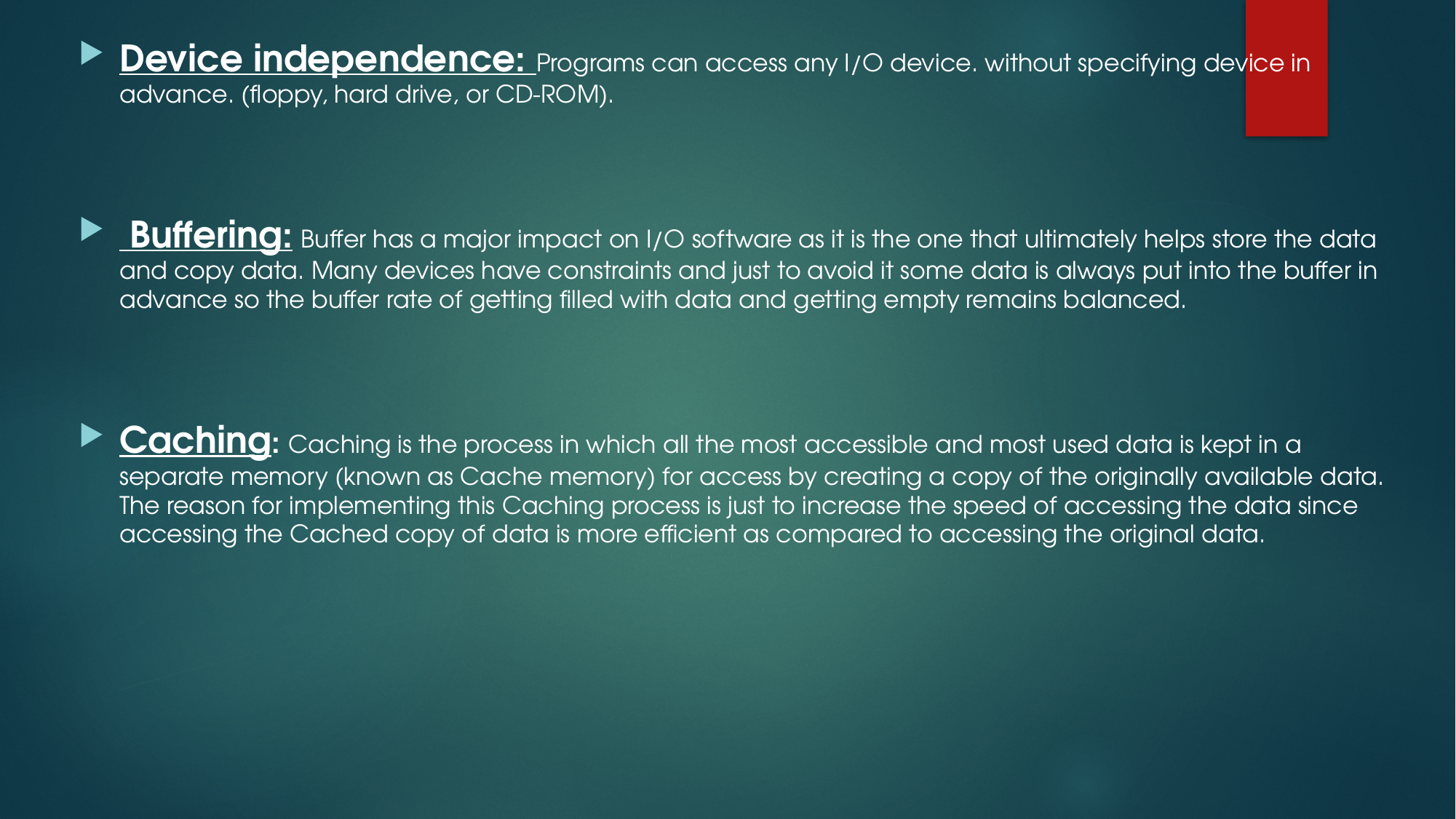

Device independence: Programs can access any I/O device. without specifying device in advance. (floppy, hard drive, or CD-ROM).

 Buffering: Buffer has a major impact on I/O software as it is the one that ultimately helps store the data and copy data. Many devices have constraints and just to avoid it some data is always put into the buffer in advance so the buffer rate of getting filled with data and getting empty remains balanced.

Caching: Caching is the process in which all the most accessible and most used data is kept in a separate memory (known as Cache memory) for access by creating a copy of the originally available data. The reason for implementing this Caching process is just to increase the speed of accessing the data since accessing the Cached copy of data is more efficient as compared to accessing the original data.